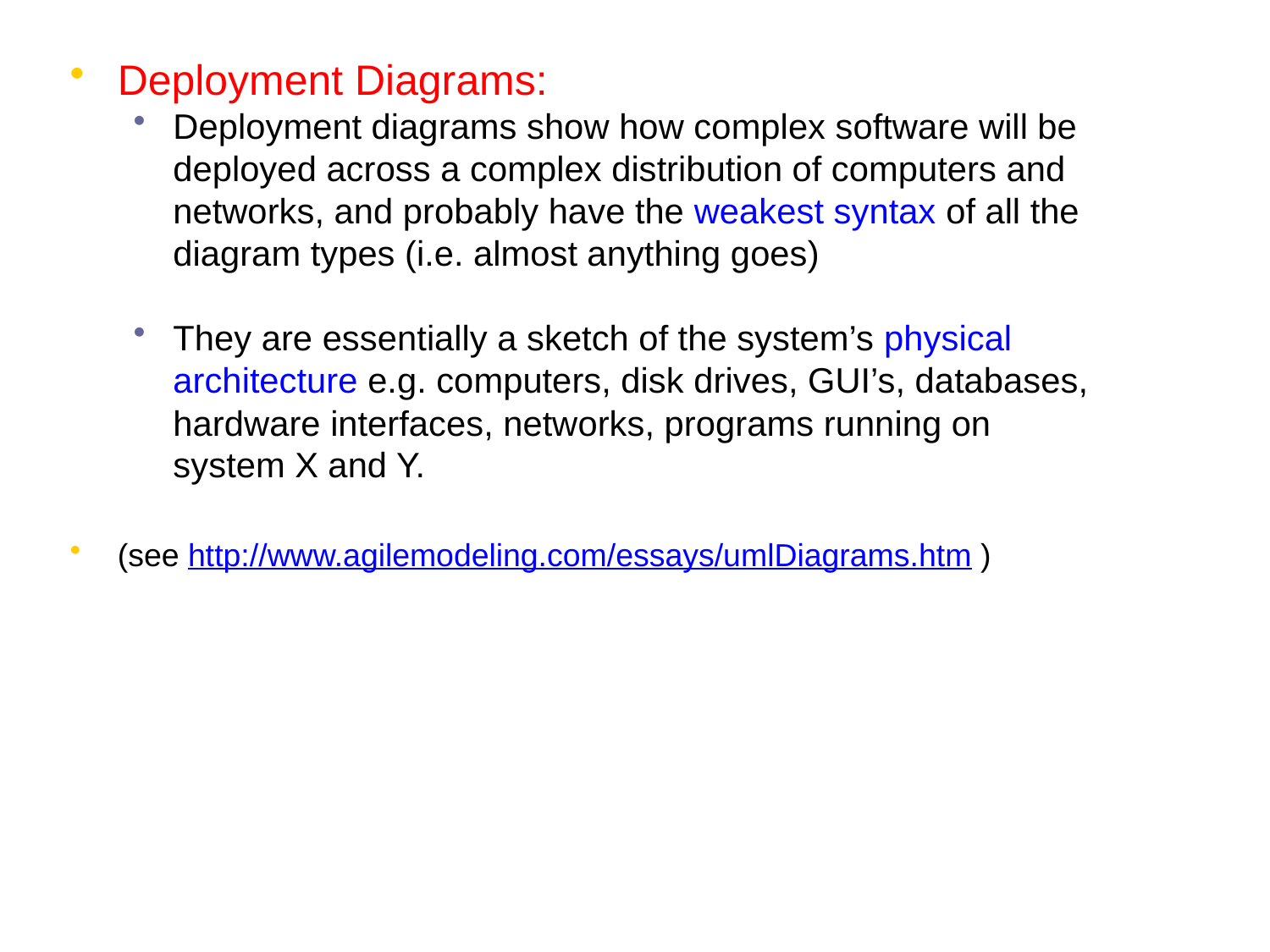

10
Deployment Diagrams:
Deployment diagrams show how complex software will be deployed across a complex distribution of computers and networks, and probably have the weakest syntax of all the diagram types (i.e. almost anything goes)

They are essentially a sketch of the system’s physical architecture e.g. computers, disk drives, GUI’s, databases, hardware interfaces, networks, programs running on system X and Y.
(see http://www.agilemodeling.com/essays/umlDiagrams.htm )